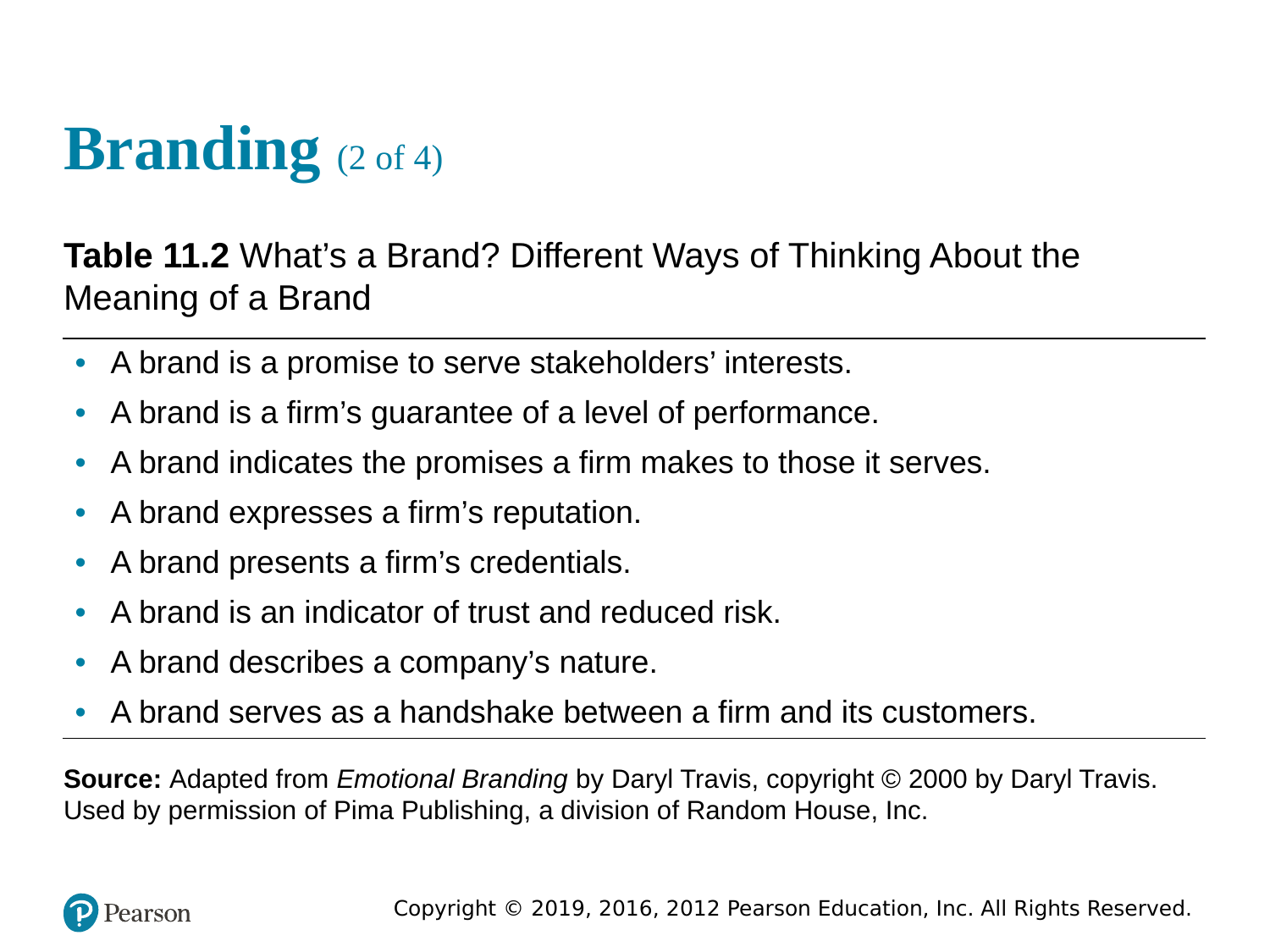

# Branding (2 of 4)
Table 11.2 What’s a Brand? Different Ways of Thinking About the Meaning of a Brand
| A brand is a promise to serve stakeholders’ interests. |
| --- |
| A brand is a firm’s guarantee of a level of performance. |
| A brand indicates the promises a firm makes to those it serves. |
| A brand expresses a firm’s reputation. |
| A brand presents a firm’s credentials. |
| A brand is an indicator of trust and reduced risk. |
| A brand describes a company’s nature. |
| A brand serves as a handshake between a firm and its customers. |
Source: Adapted from Emotional Branding by Daryl Travis, copyright © 2000 by Daryl Travis. Used by permission of Pima Publishing, a division of Random House, Inc.